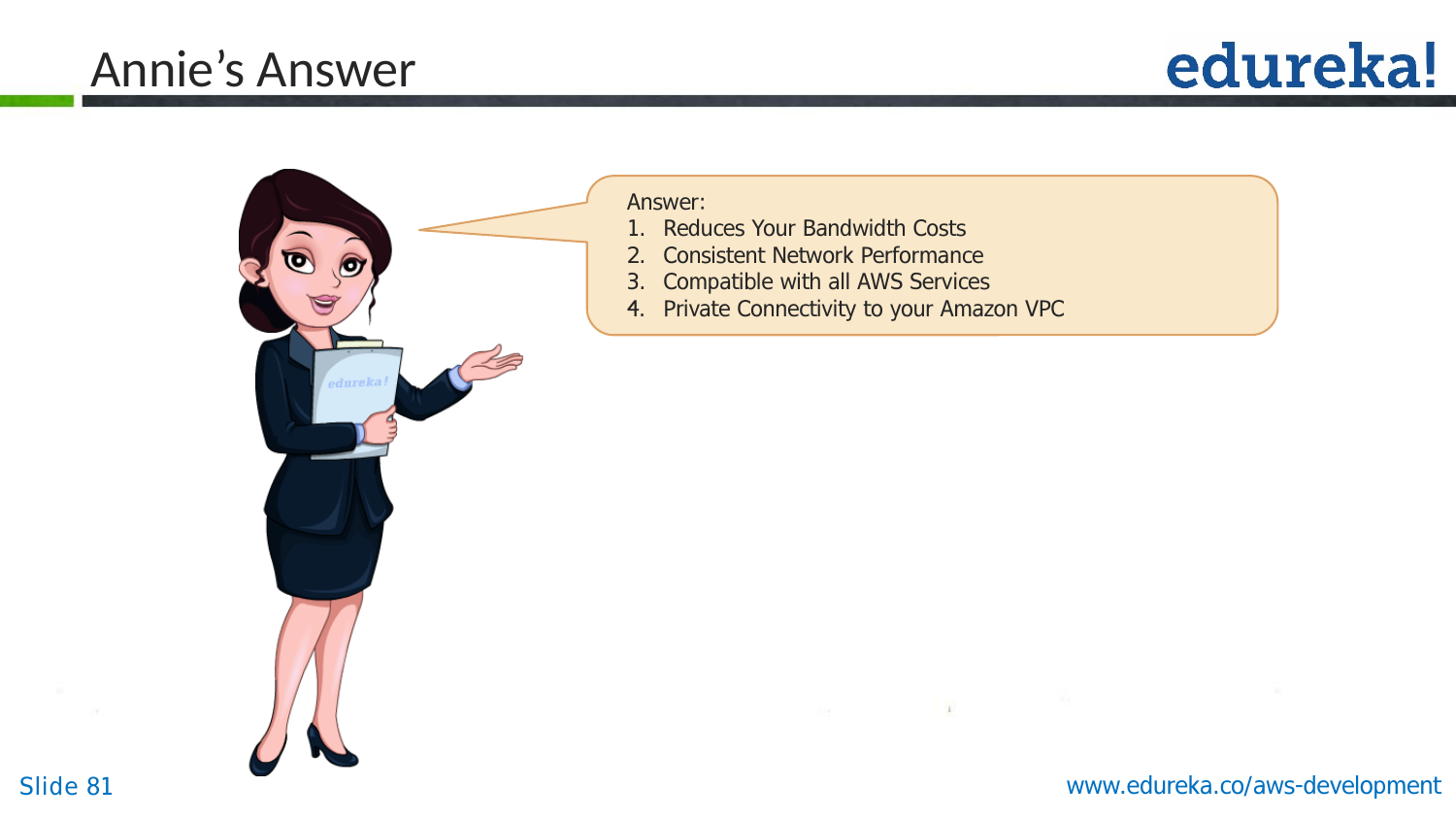

# Annie’s Answer

Answer:
Reduces Your Bandwidth Costs
Consistent Network Performance
Compatible with all AWS Services
Private Connectivity to your Amazon VPC